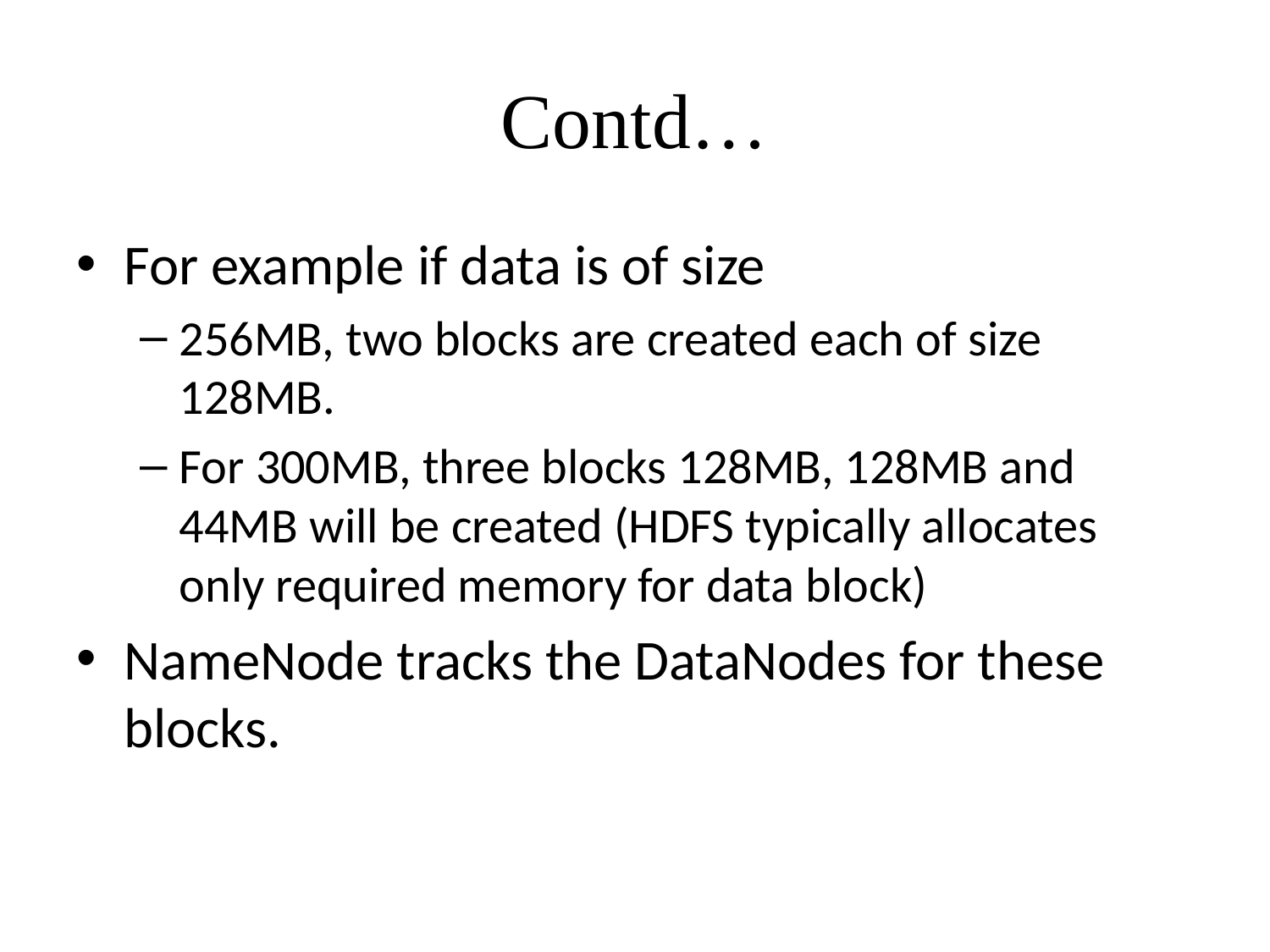

# Contd…
For example if data is of size
256MB, two blocks are created each of size 128MB.
For 300MB, three blocks 128MB, 128MB and 44MB will be created (HDFS typically allocates only required memory for data block)
NameNode tracks the DataNodes for these blocks.